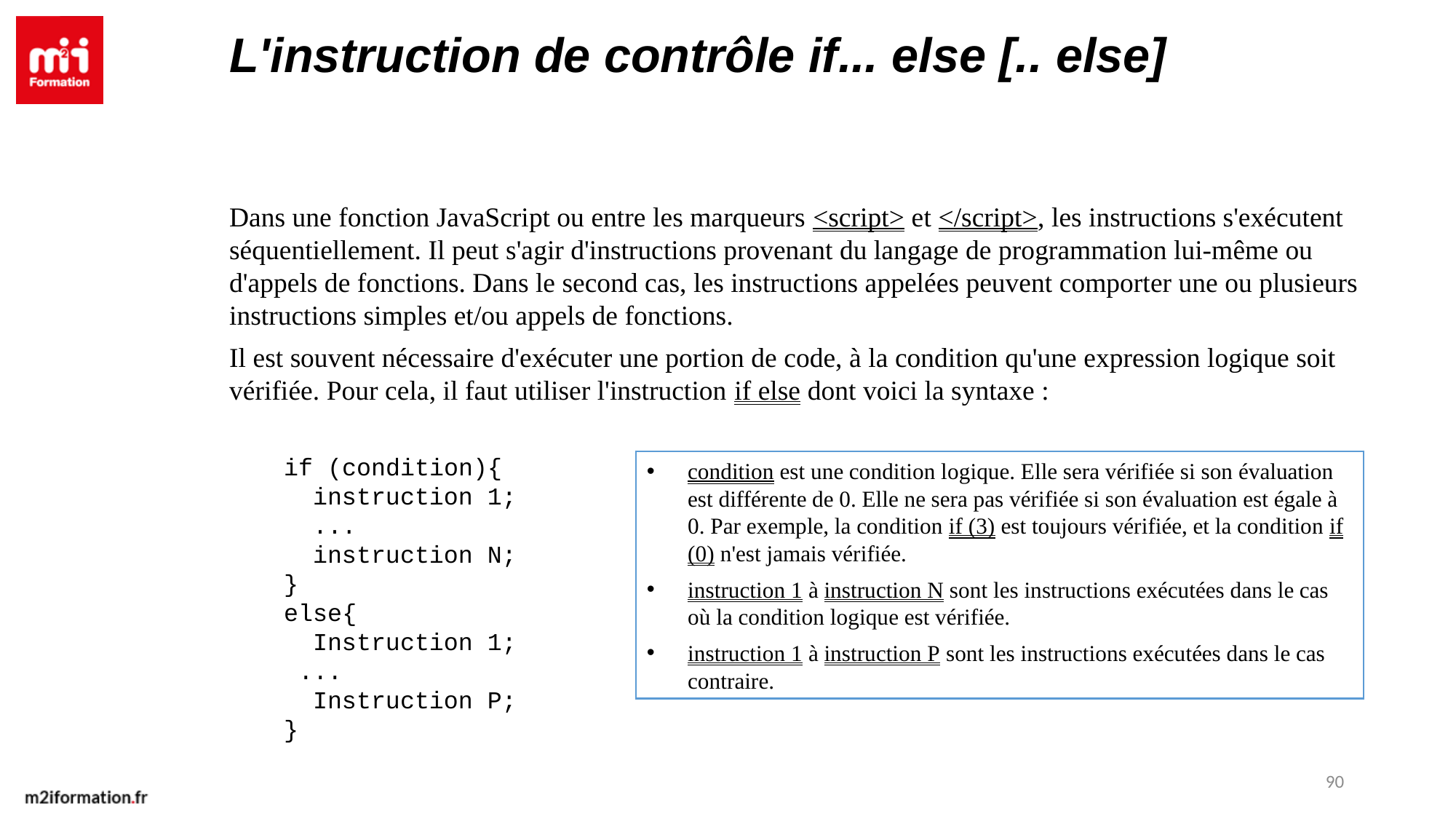

L'instruction de contrôle if... else [.. else]

Dans une fonction JavaScript ou entre les marqueurs <script> et </script>, les instructions s'exécutent séquentiellement. Il peut s'agir d'instructions provenant du langage de programmation lui-même ou d'appels de fonctions. Dans le second cas, les instructions appelées peuvent comporter une ou plusieurs instructions simples et/ou appels de fonctions.
Il est souvent nécessaire d'exécuter une portion de code, à la condition qu'une expression logique soit vérifiée. Pour cela, il faut utiliser l'instruction if else dont voici la syntaxe :

if (condition){
  instruction 1;
  ...
  instruction N;
}
else{
  Instruction 1;
 ...
  Instruction P;
}
condition est une condition logique. Elle sera vérifiée si son évaluation est différente de 0. Elle ne sera pas vérifiée si son évaluation est égale à 0. Par exemple, la condition if (3) est toujours vérifiée, et la condition if (0) n'est jamais vérifiée.
instruction 1 à instruction N sont les instructions exécutées dans le cas où la condition logique est vérifiée.
instruction 1 à instruction P sont les instructions exécutées dans le cas contraire.
90